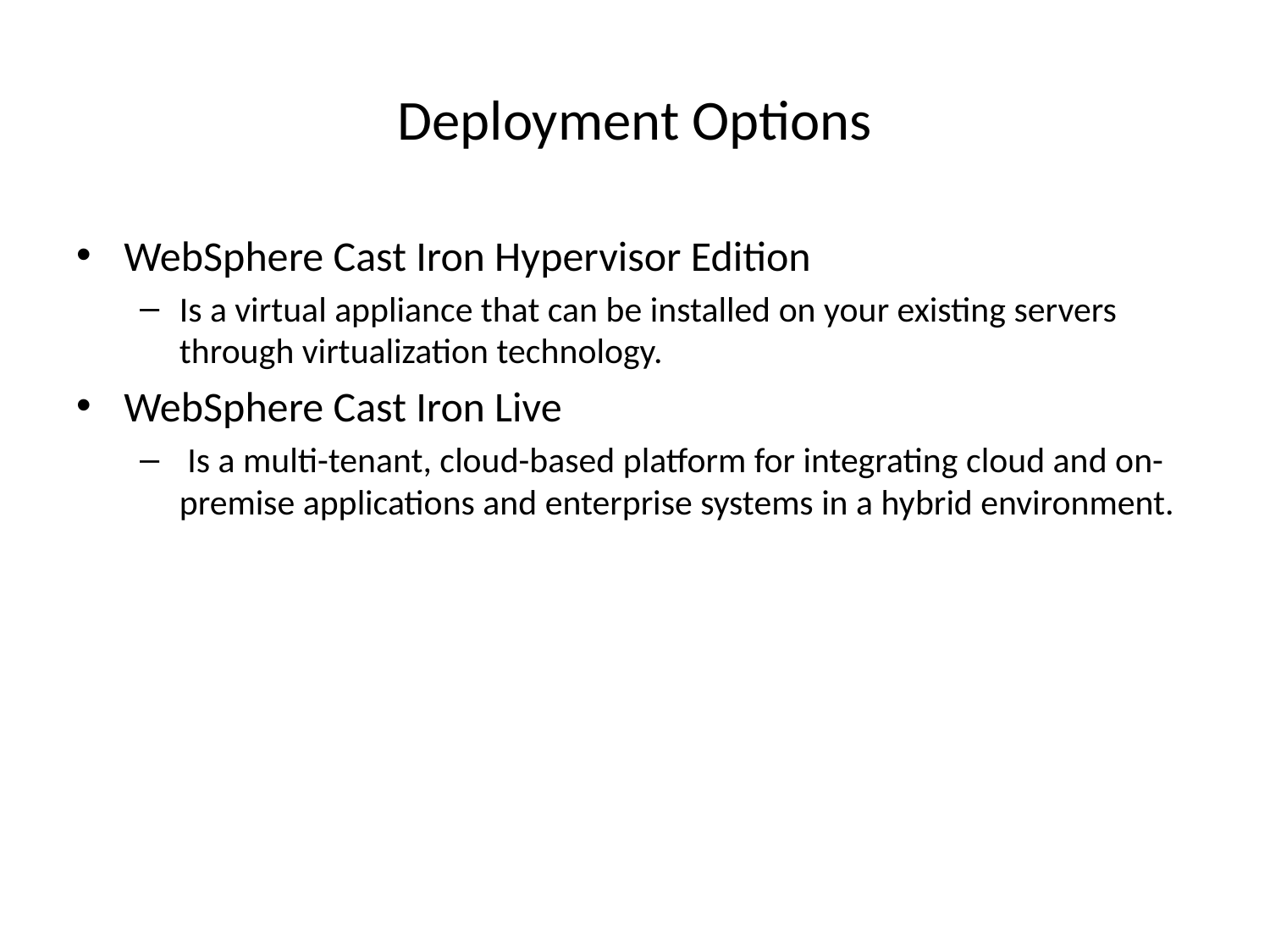

# Deployment Options
WebSphere Cast Iron Hypervisor Edition
Is a virtual appliance that can be installed on your existing servers through virtualization technology.
WebSphere Cast Iron Live
 Is a multi-tenant, cloud-based platform for integrating cloud and on-premise applications and enterprise systems in a hybrid environment.